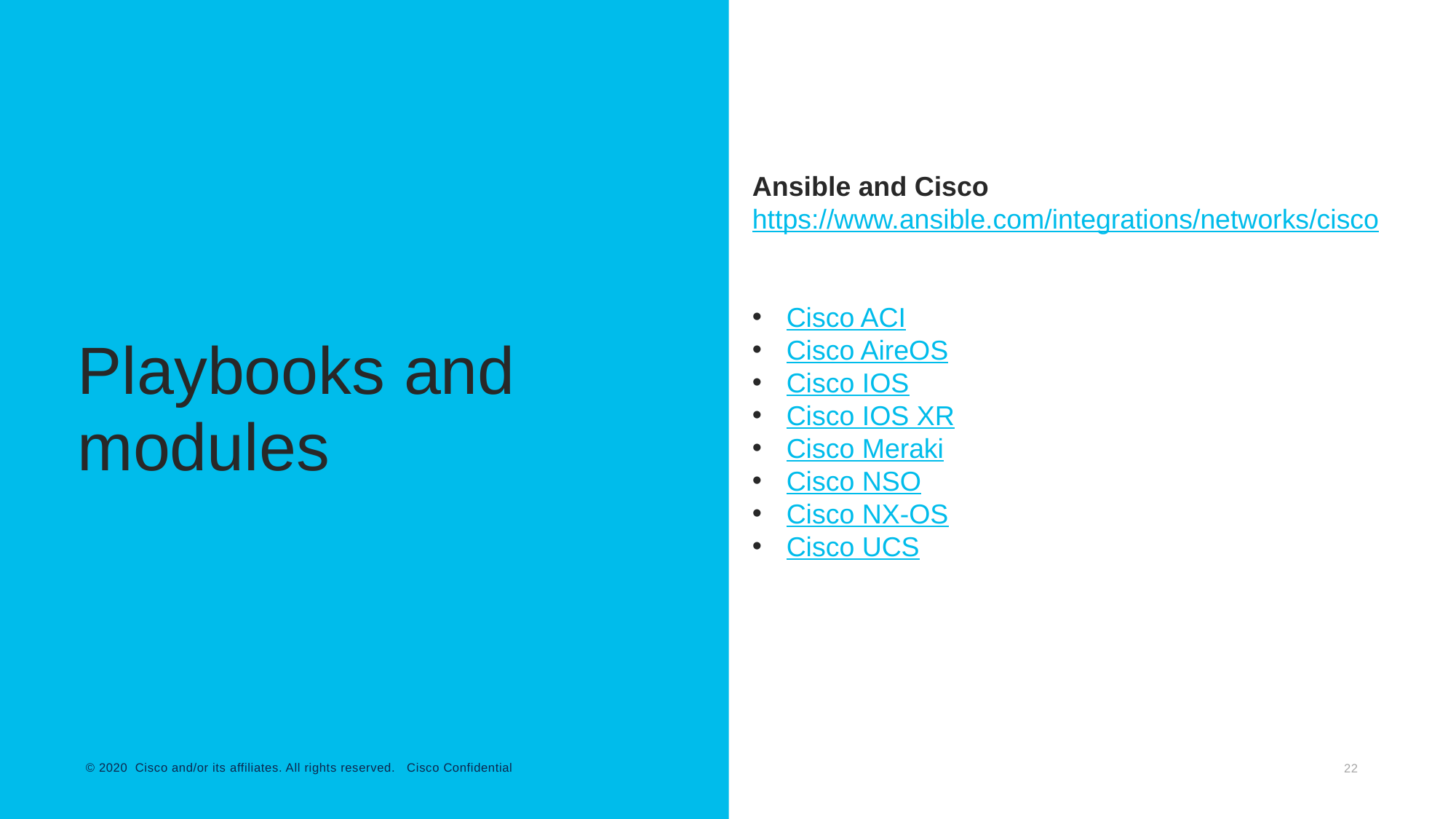

Ansible and Cisco
https://www.ansible.com/integrations/networks/cisco

Cisco ACI
Cisco AireOS
Cisco IOS
Cisco IOS XR
Cisco Meraki
Cisco NSO
Cisco NX-OS
Cisco UCS

# Playbooks and modules